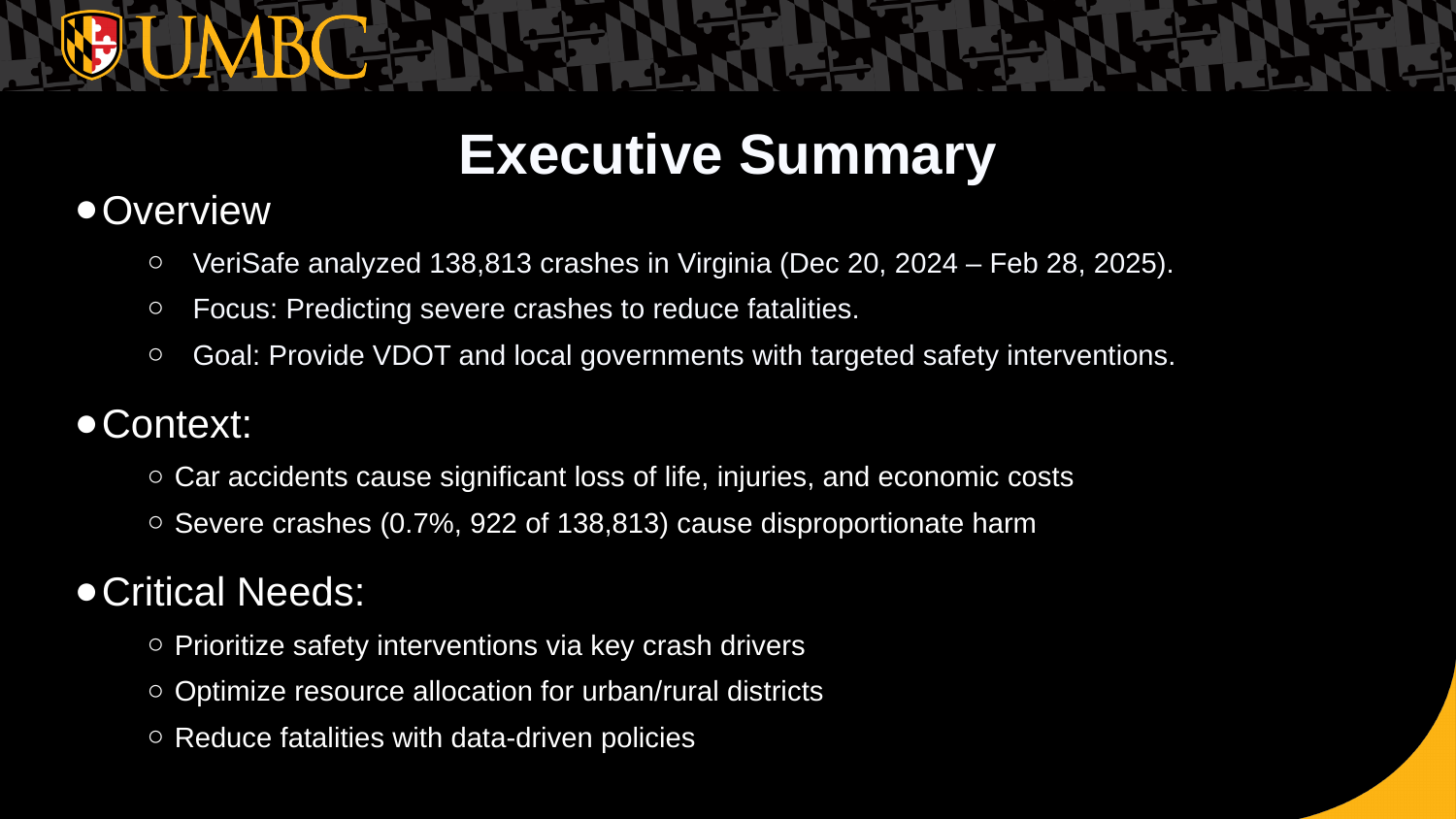

# Executive Summary
Overview
VeriSafe analyzed 138,813 crashes in Virginia (Dec 20, 2024 – Feb 28, 2025).
Focus: Predicting severe crashes to reduce fatalities.
Goal: Provide VDOT and local governments with targeted safety interventions.
Context:
Car accidents cause significant loss of life, injuries, and economic costs
Severe crashes (0.7%, 922 of 138,813) cause disproportionate harm
Critical Needs:
Prioritize safety interventions via key crash drivers
Optimize resource allocation for urban/rural districts
Reduce fatalities with data-driven policies